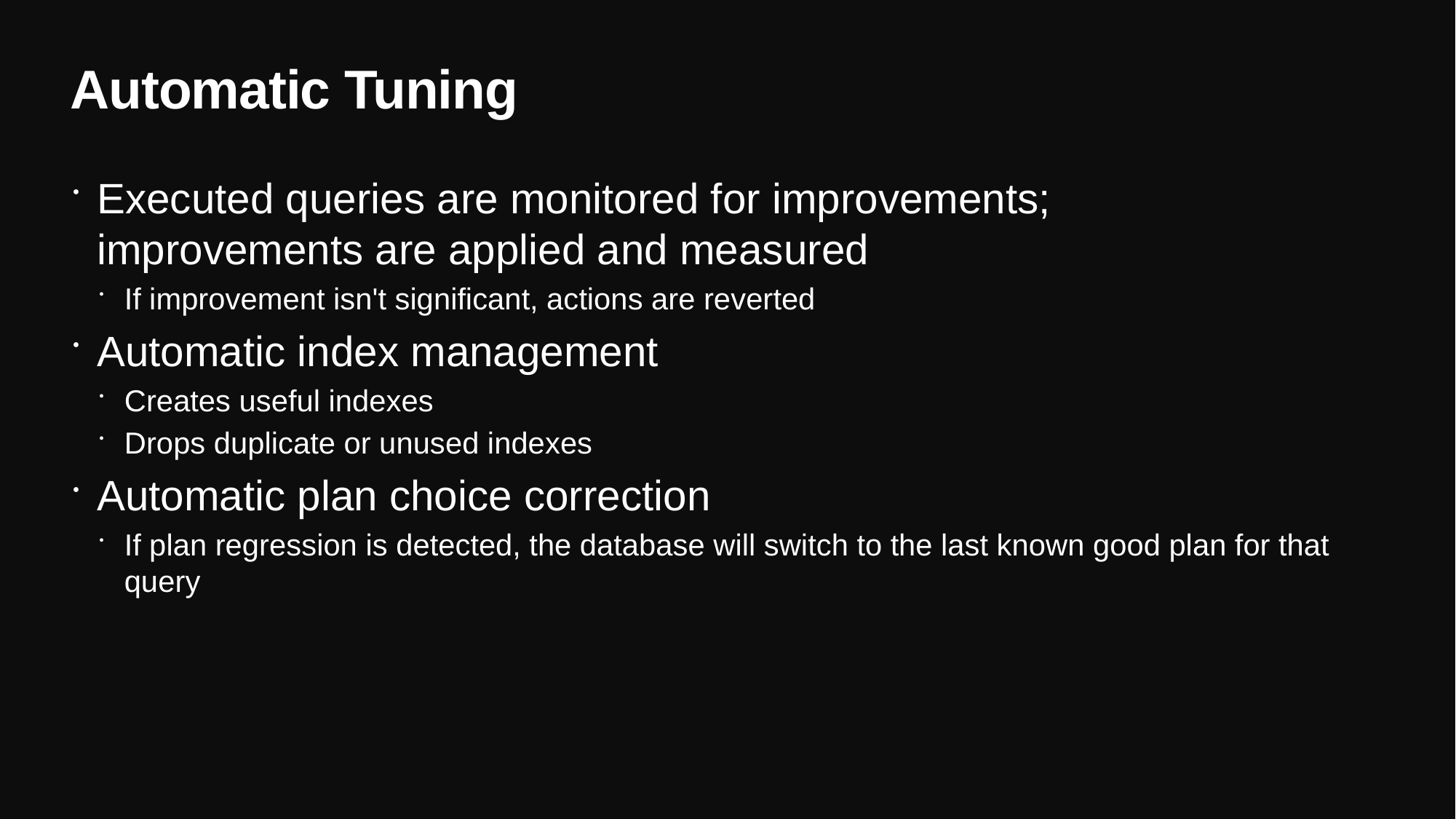

# Automatic Tuning
Executed queries are monitored for improvements;
improvements are applied and measured
If improvement isn't significant, actions are reverted
Automatic index management
Creates useful indexes
Drops duplicate or unused indexes
Automatic plan choice correction
If plan regression is detected, the database will switch to the last known good plan for that query